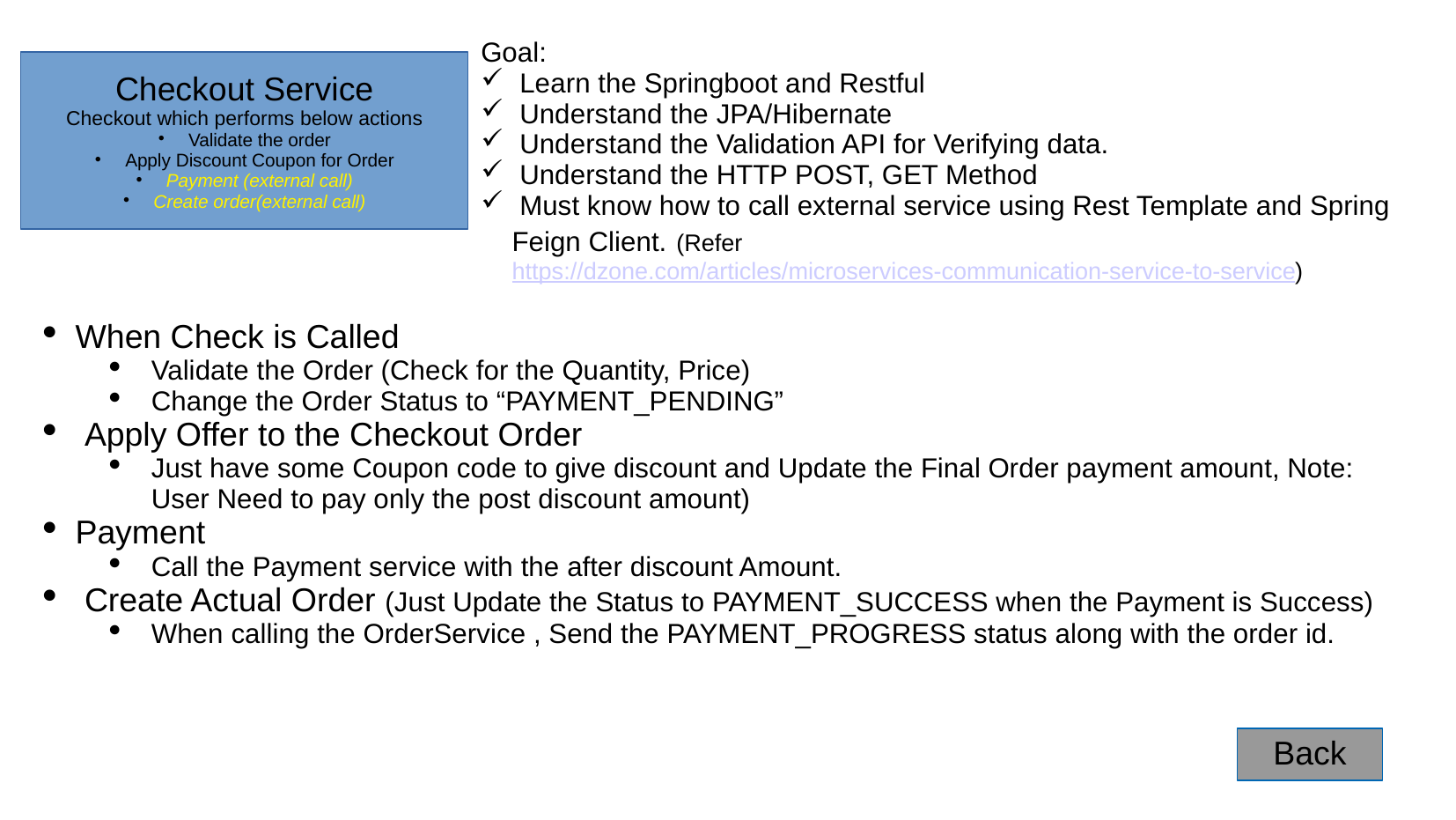

Goal:
 Learn the Springboot and Restful
 Understand the JPA/Hibernate
 Understand the Validation API for Verifying data.
 Understand the HTTP POST, GET Method
 Must know how to call external service using Rest Template and Spring Feign Client. (Refer https://dzone.com/articles/microservices-communication-service-to-service)
Checkout Service
Checkout which performs below actions
Validate the order
Apply Discount Coupon for Order
Payment (external call)
Create order(external call)
When Check is Called
Validate the Order (Check for the Quantity, Price)
Change the Order Status to “PAYMENT_PENDING”
 Apply Offer to the Checkout Order
Just have some Coupon code to give discount and Update the Final Order payment amount, Note: User Need to pay only the post discount amount)
Payment
Call the Payment service with the after discount Amount.
 Create Actual Order (Just Update the Status to PAYMENT_SUCCESS when the Payment is Success)
When calling the OrderService , Send the PAYMENT_PROGRESS status along with the order id.
Back